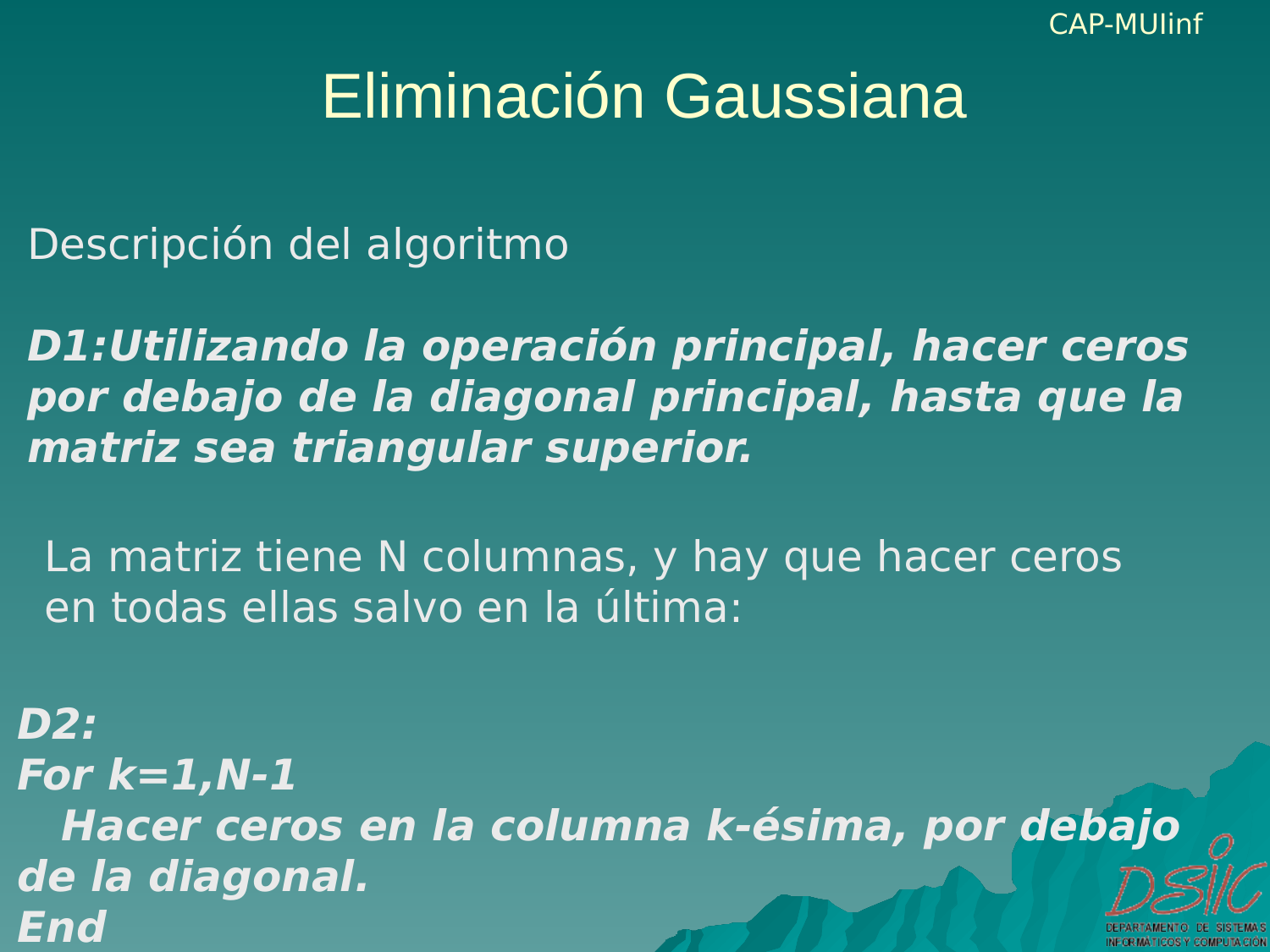

Eliminación Gaussiana
Descripción del algoritmo

D1:Utilizando la operación principal, hacer ceros por debajo de la diagonal principal, hasta que la matriz sea triangular superior.

La matriz tiene N columnas, y hay que hacer ceros en todas ellas salvo en la última:

D2:
For k=1,N-1
   Hacer ceros en la columna k-ésima, por debajo de la diagonal.
End